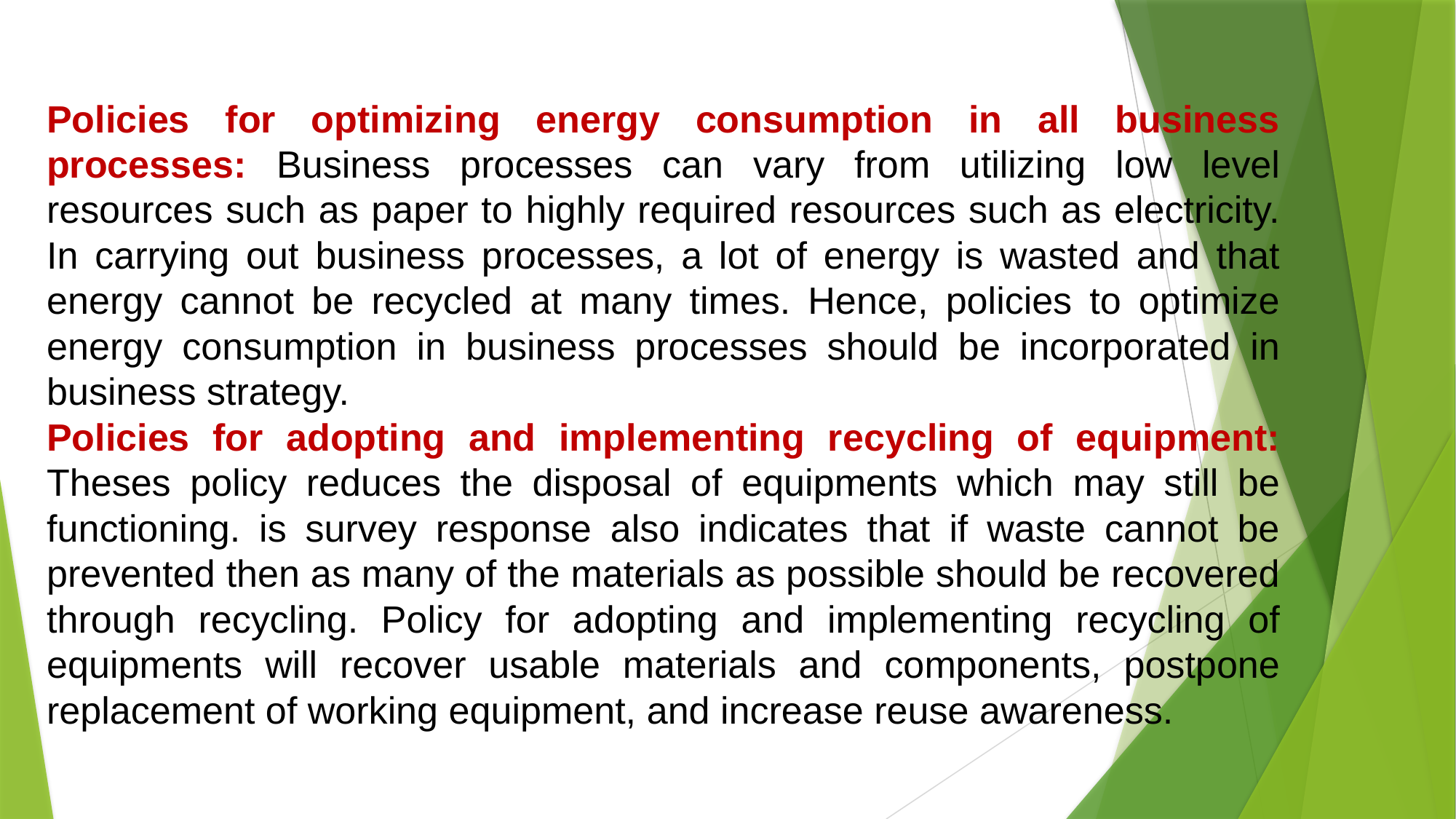

Policies for optimizing energy consumption in all business processes: Business processes can vary from utilizing low level resources such as paper to highly required resources such as electricity. In carrying out business processes, a lot of energy is wasted and that energy cannot be recycled at many times. Hence, policies to optimize energy consumption in business processes should be incorporated in business strategy.
Policies for adopting and implementing recycling of equipment: Theses policy reduces the disposal of equipments which may still be functioning. is survey response also indicates that if waste cannot be prevented then as many of the materials as possible should be recovered through recycling. Policy for adopting and implementing recycling of equipments will recover usable materials and components, postpone replacement of working equipment, and increase reuse awareness.